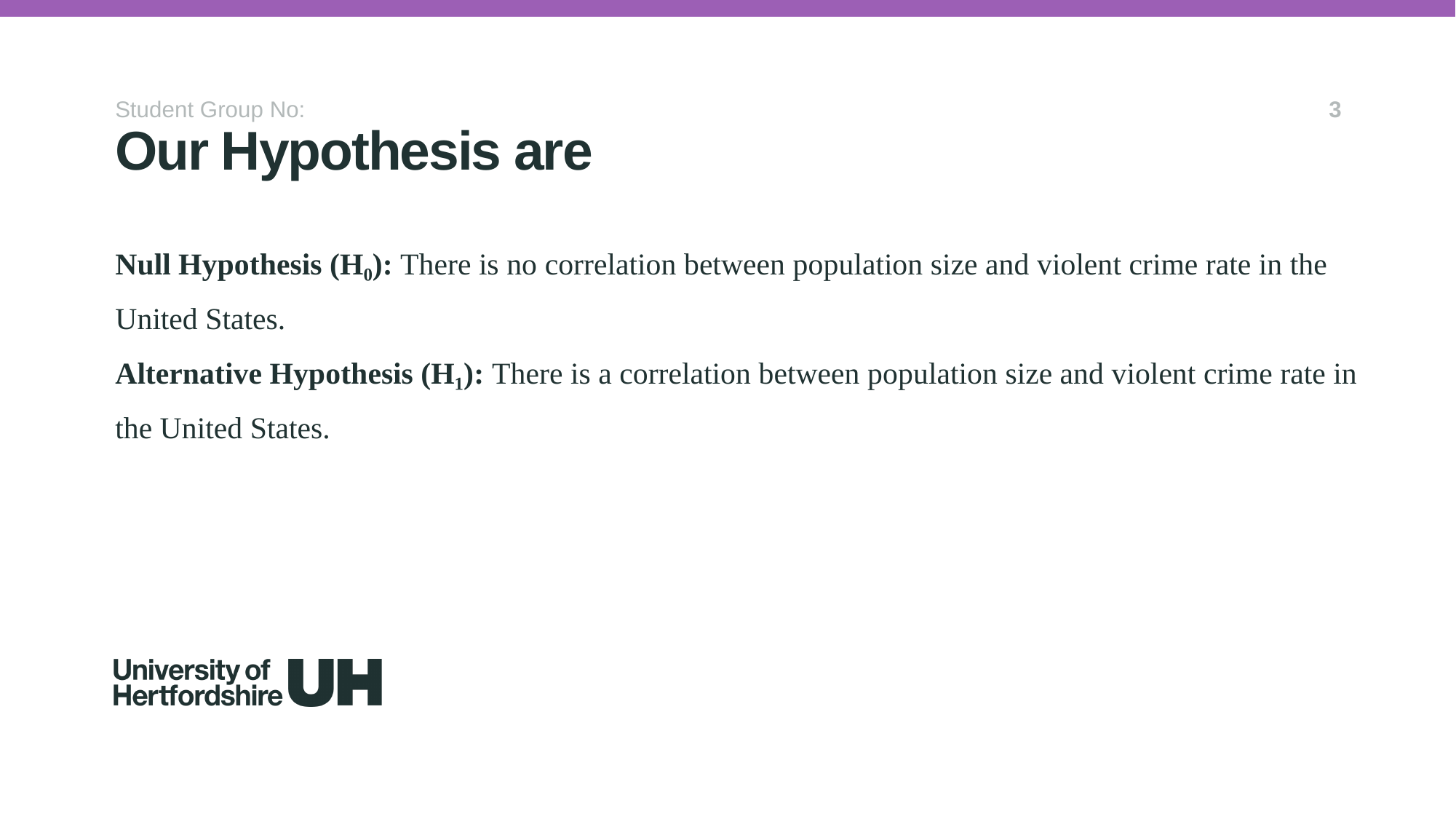

Student Group No:
3
Our Hypothesis are
# Null Hypothesis (H₀): There is no correlation between population size and violent crime rate in the United States. Alternative Hypothesis (H₁): There is a correlation between population size and violent crime rate in the United States.